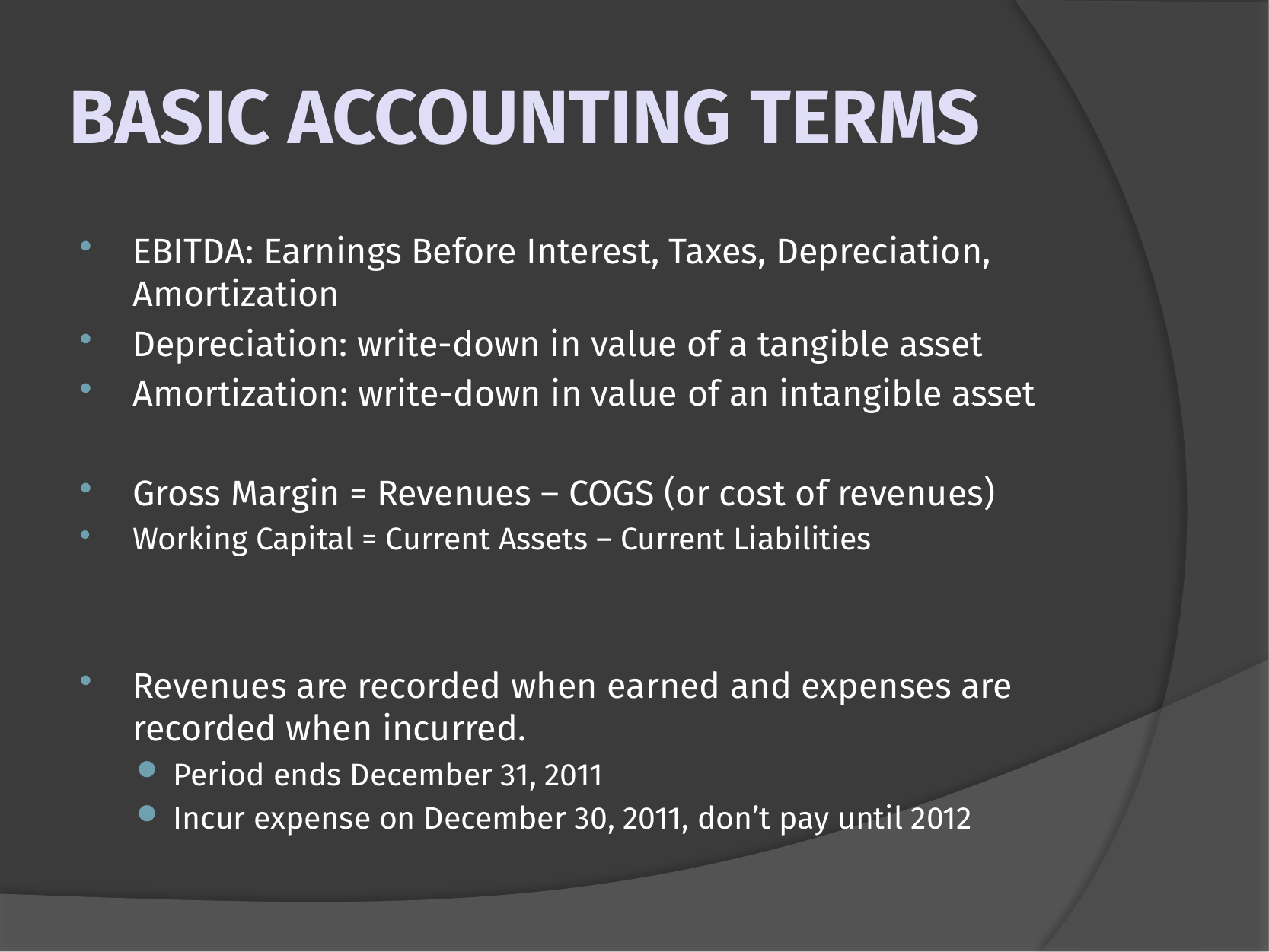

Basic accounting terms
EBITDA: Earnings Before Interest, Taxes, Depreciation, Amortization
Depreciation: write-down in value of a tangible asset
Amortization: write-down in value of an intangible asset

Gross Margin = Revenues – COGS (or cost of revenues)
Working Capital = Current Assets – Current Liabilities

Revenues are recorded when earned and expenses are recorded when incurred.
Period ends December 31, 2011
Incur expense on December 30, 2011, don’t pay until 2012